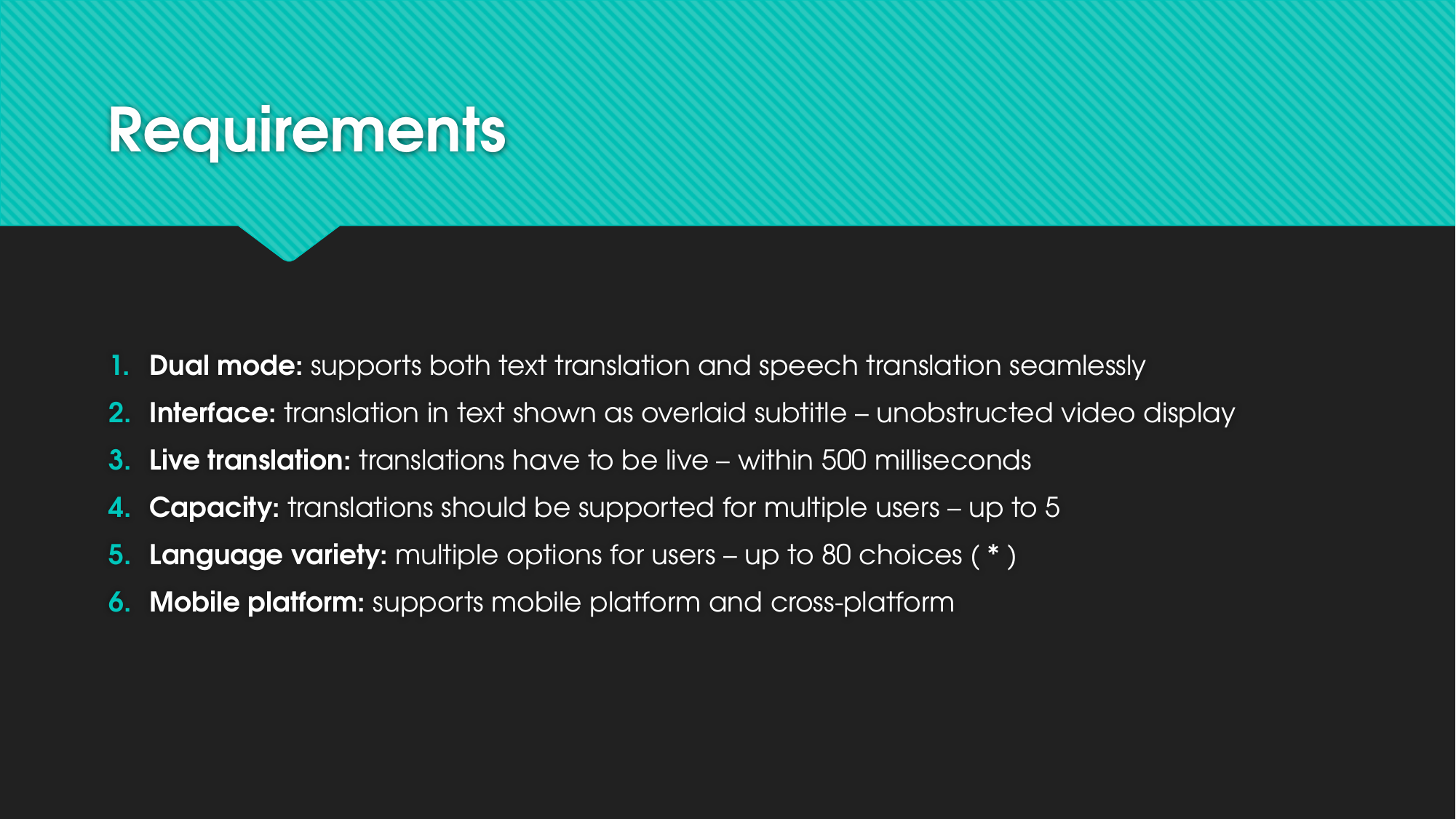

# Requirements
Dual mode: supports both text translation and speech translation seamlessly
Interface: translation in text shown as overlaid subtitle – unobstructed video display
Live translation: translations have to be live – within 500 milliseconds
Capacity: translations should be supported for multiple users – up to 5
Language variety: multiple options for users – up to 80 choices ( * )
Mobile platform: supports mobile platform and cross-platform